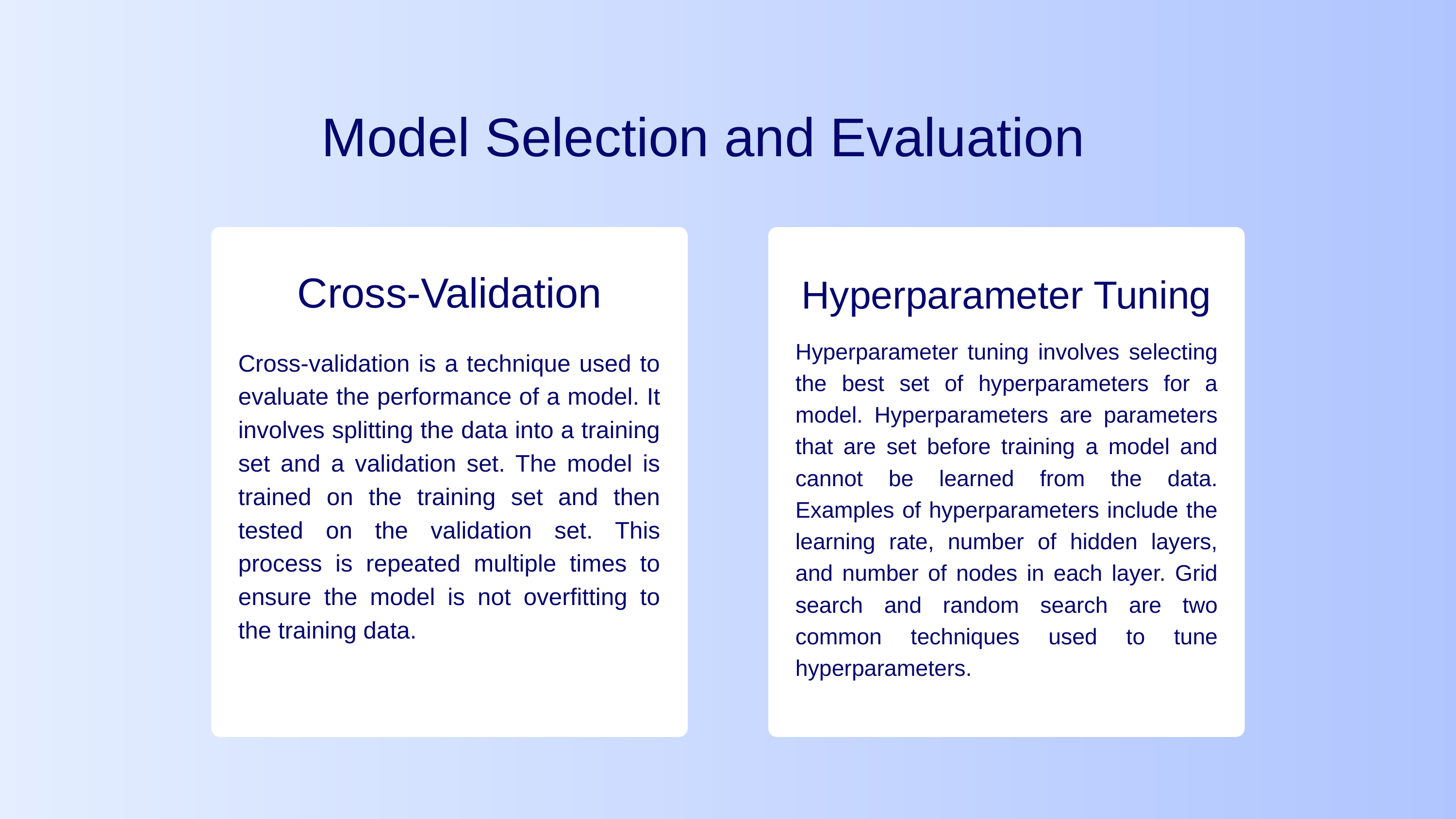

Model Selection and Evaluation

Cross-Validation
Hyperparameter Tuning
Hyperparameter tuning involves selecting the best set of hyperparameters for a model. Hyperparameters are parameters that are set before training a model and cannot be learned from the data. Examples of hyperparameters include the learning rate, number of hidden layers, and number of nodes in each layer. Grid search and random search are two common techniques used to tune hyperparameters.
Cross-validation is a technique used to evaluate the performance of a model. It involves splitting the data into a training set and a validation set. The model is trained on the training set and then tested on the validation set. This process is repeated multiple times to ensure the model is not overfitting to the training data.